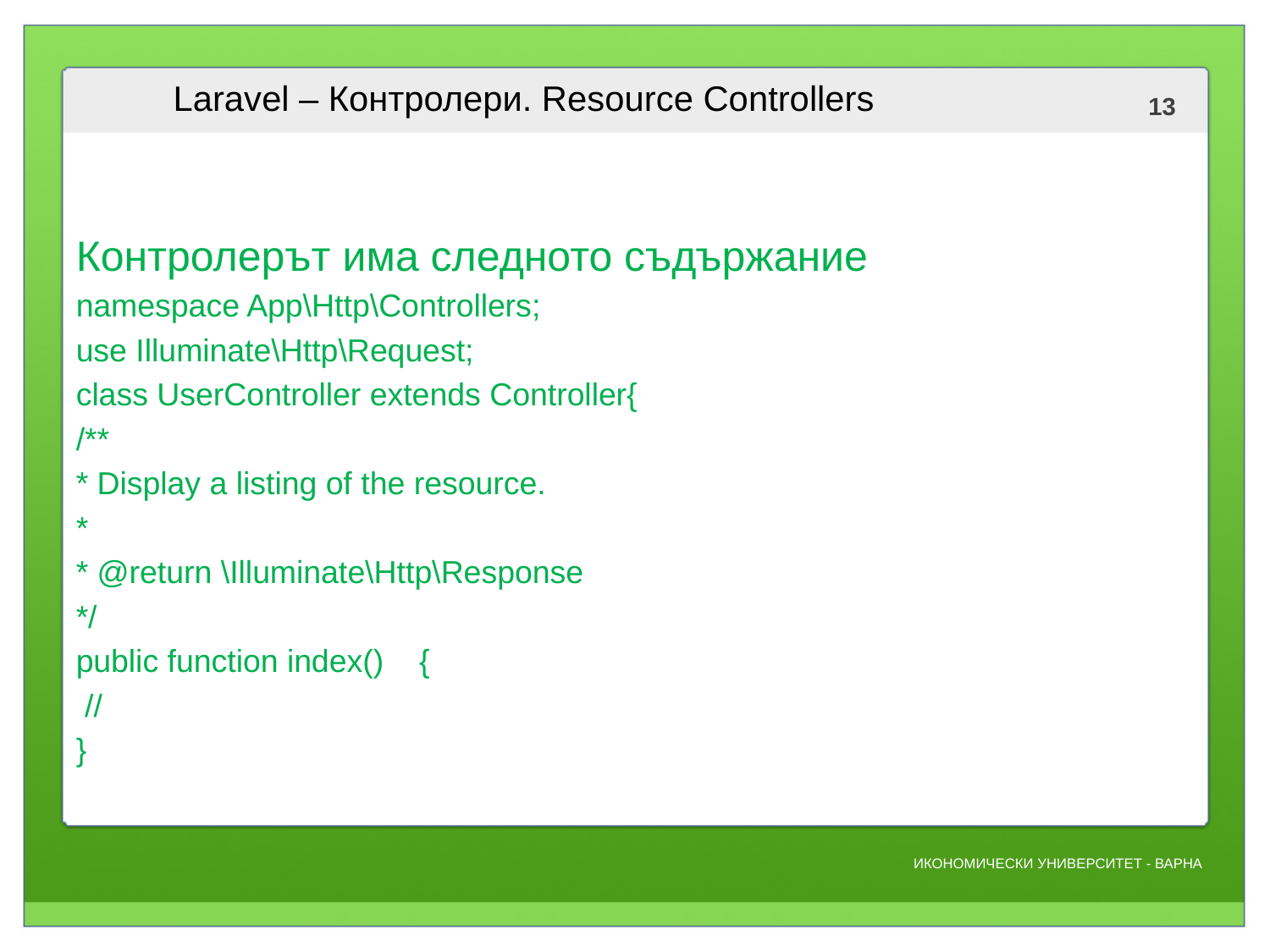

# Laravel – Контролери. Resource Controllers
Контролерът има следното съдържание
namespace App\Http\Controllers;
use Illuminate\Http\Request;
class UserController extends Controller{
/**
* Display a listing of the resource.
*
* @return \Illuminate\Http\Response
*/
public function index()    {
 //
}